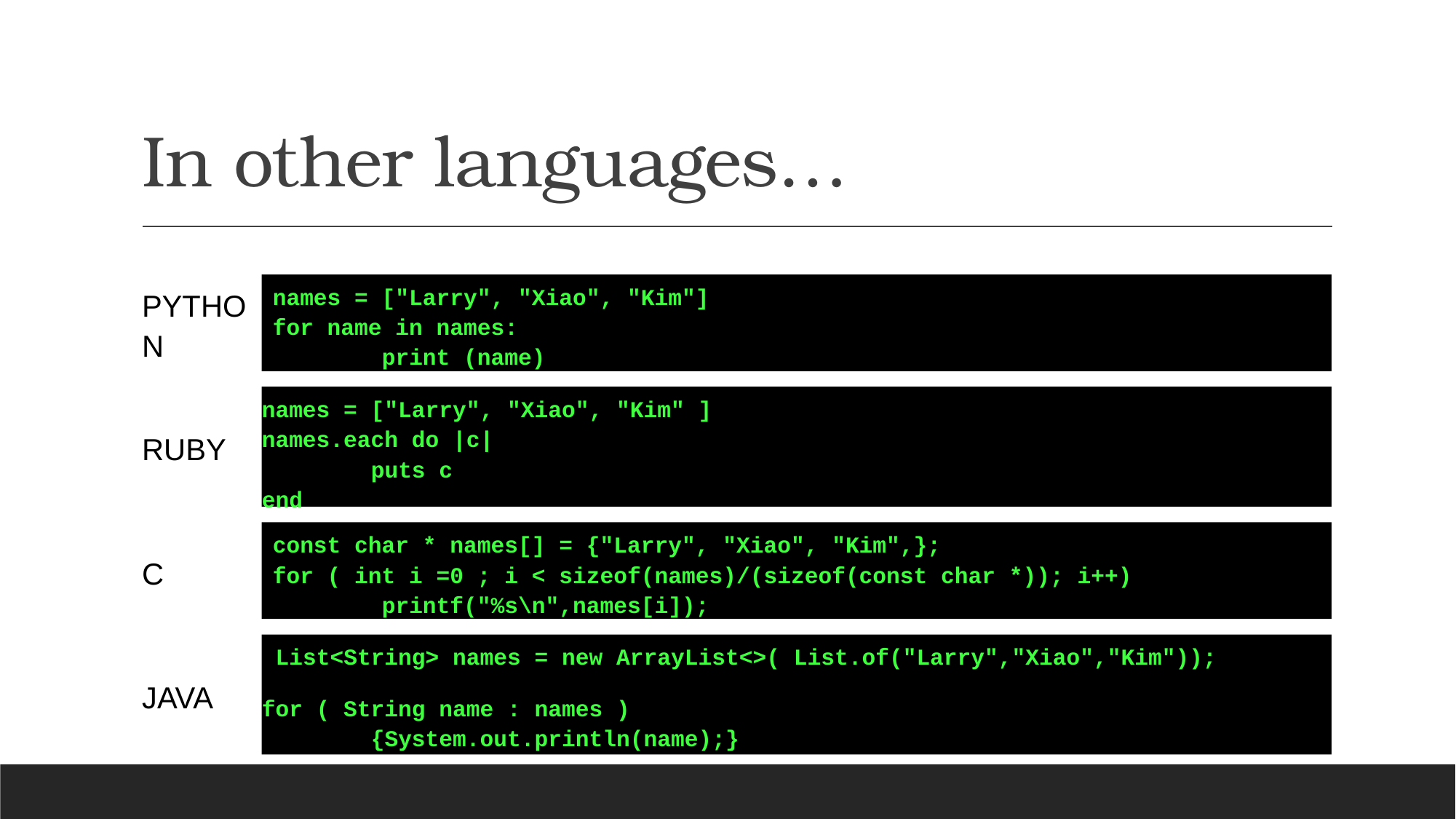

# In other languages…
names = ["Larry", "Xiao", "Kim"]
for name in names:
	print (name)
python
RUBY
names = ["Larry", "Xiao", "Kim" ]
names.each do |c|
	puts c
end
const char * names[] = {"Larry", "Xiao", "Kim",};
for ( int i =0 ; i < sizeof(names)/(sizeof(const char *)); i++)
	printf("%s\n",names[i]);
C
Java
 List<String> names = new ArrayList<>( List.of("Larry","Xiao","Kim"));
for ( String name : names )
	{System.out.println(name);}